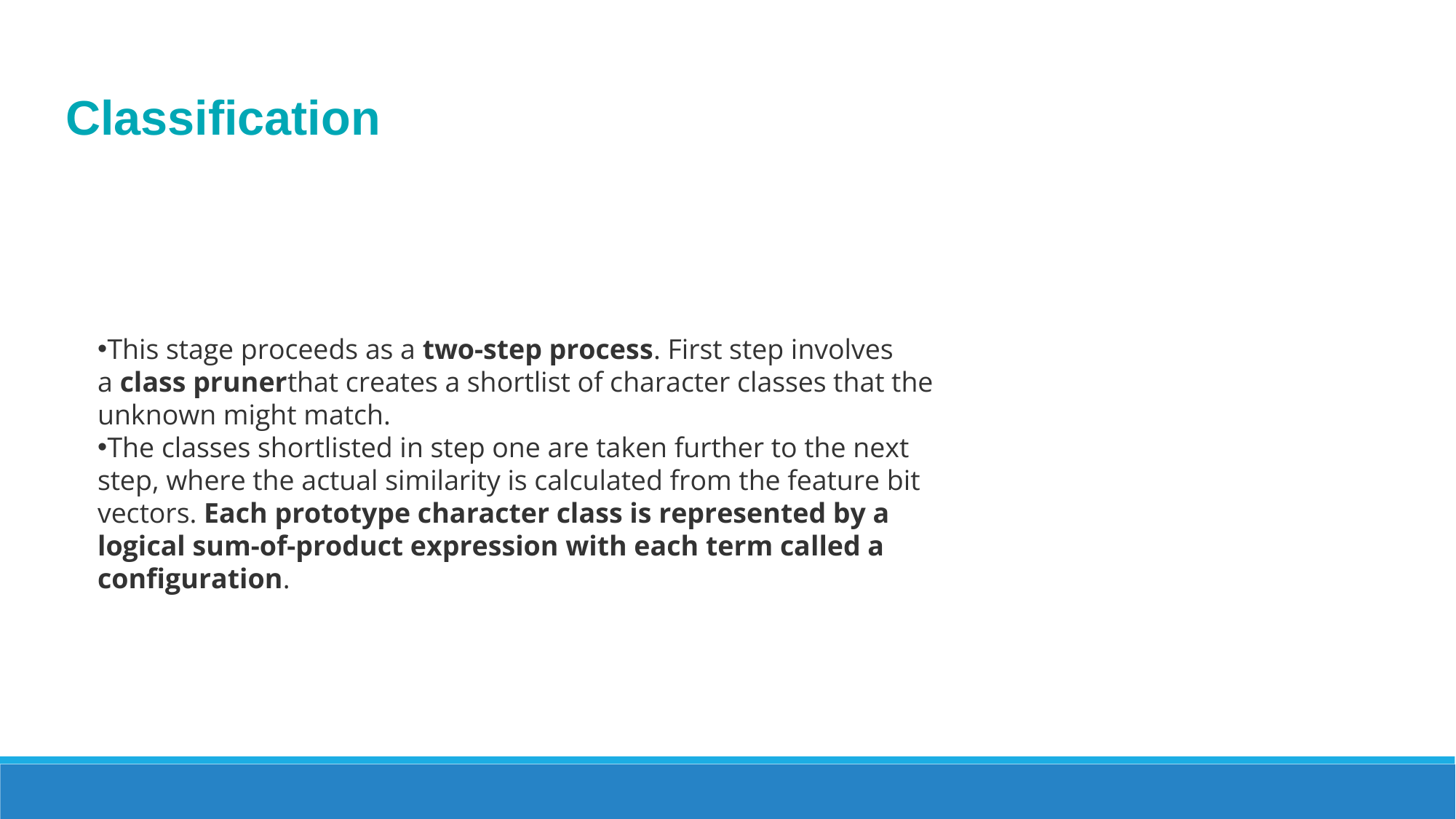

Classification
This stage proceeds as a two-step process. First step involves a class prunerthat creates a shortlist of character classes that the unknown might match.
The classes shortlisted in step one are taken further to the next step, where the actual similarity is calculated from the feature bit vectors. Each prototype character class is represented by a logical sum-of-product expression with each term called a configuration.